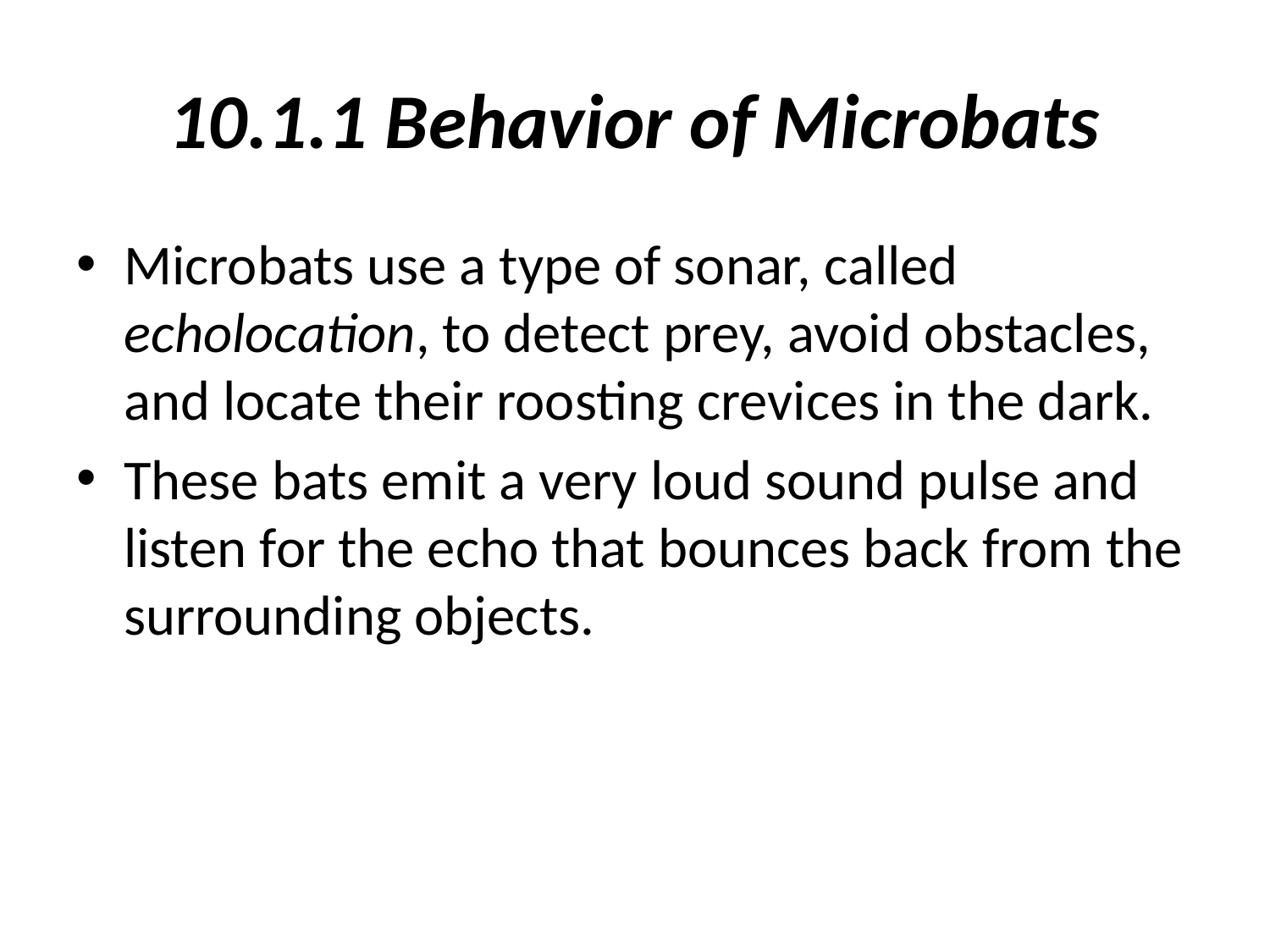

# 10.1.1 Behavior of Microbats
Microbats use a type of sonar, called echolocation, to detect prey, avoid obstacles, and locate their roosting crevices in the dark.
These bats emit a very loud sound pulse and listen for the echo that bounces back from the surrounding objects.